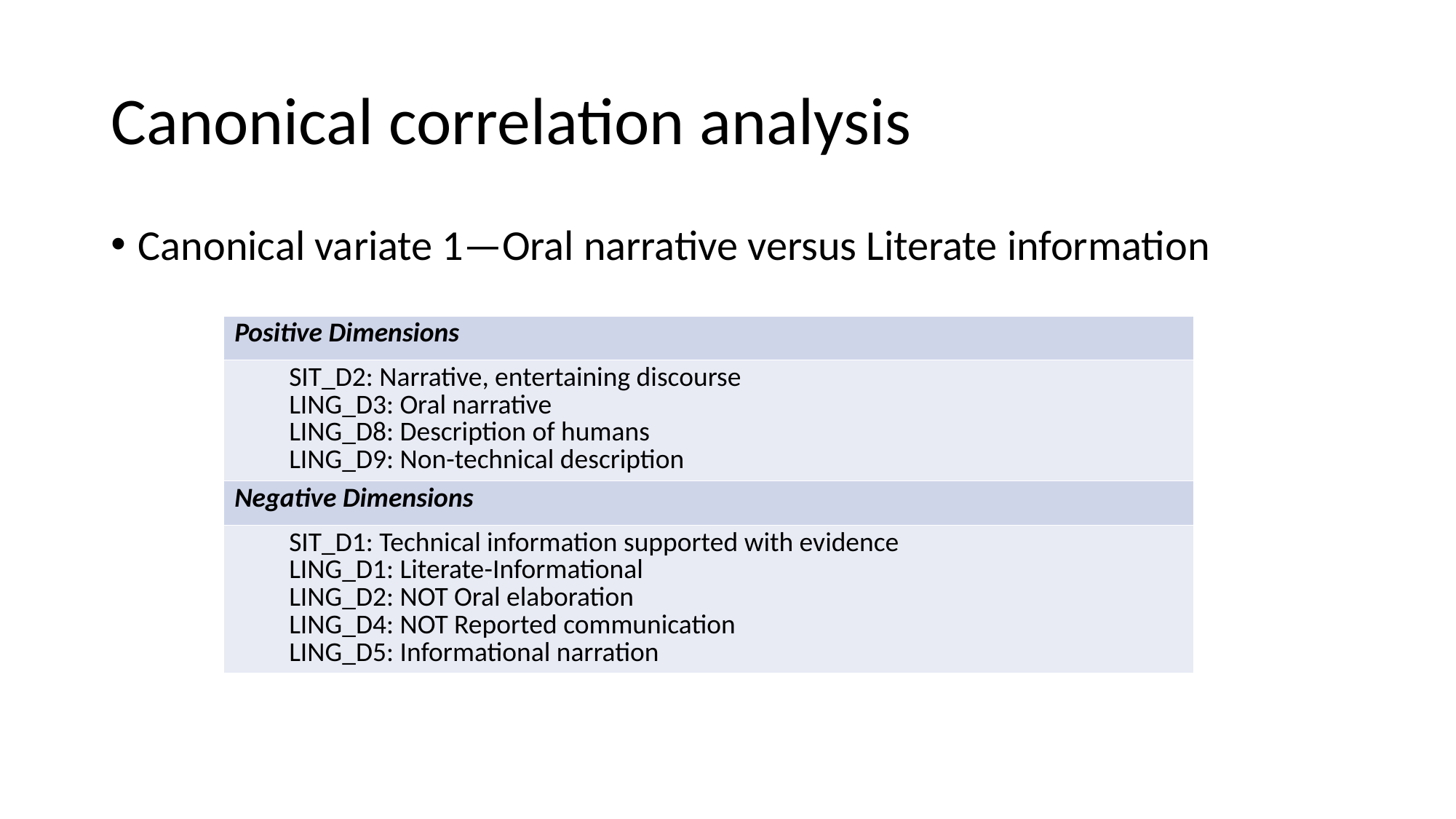

# Canonical correlation analysis
Canonical variate 1—Oral narrative versus Literate information

| Positive Dimensions |
| --- |
| SIT\_D2: Narrative, entertaining discourse LING\_D3: Oral narrative LING\_D8: Description of humans LING\_D9: Non-technical description |
| Negative Dimensions |
| SIT\_D1: Technical information supported with evidence LING\_D1: Literate-Informational LING\_D2: NOT Oral elaboration LING\_D4: NOT Reported communication LING\_D5: Informational narration |